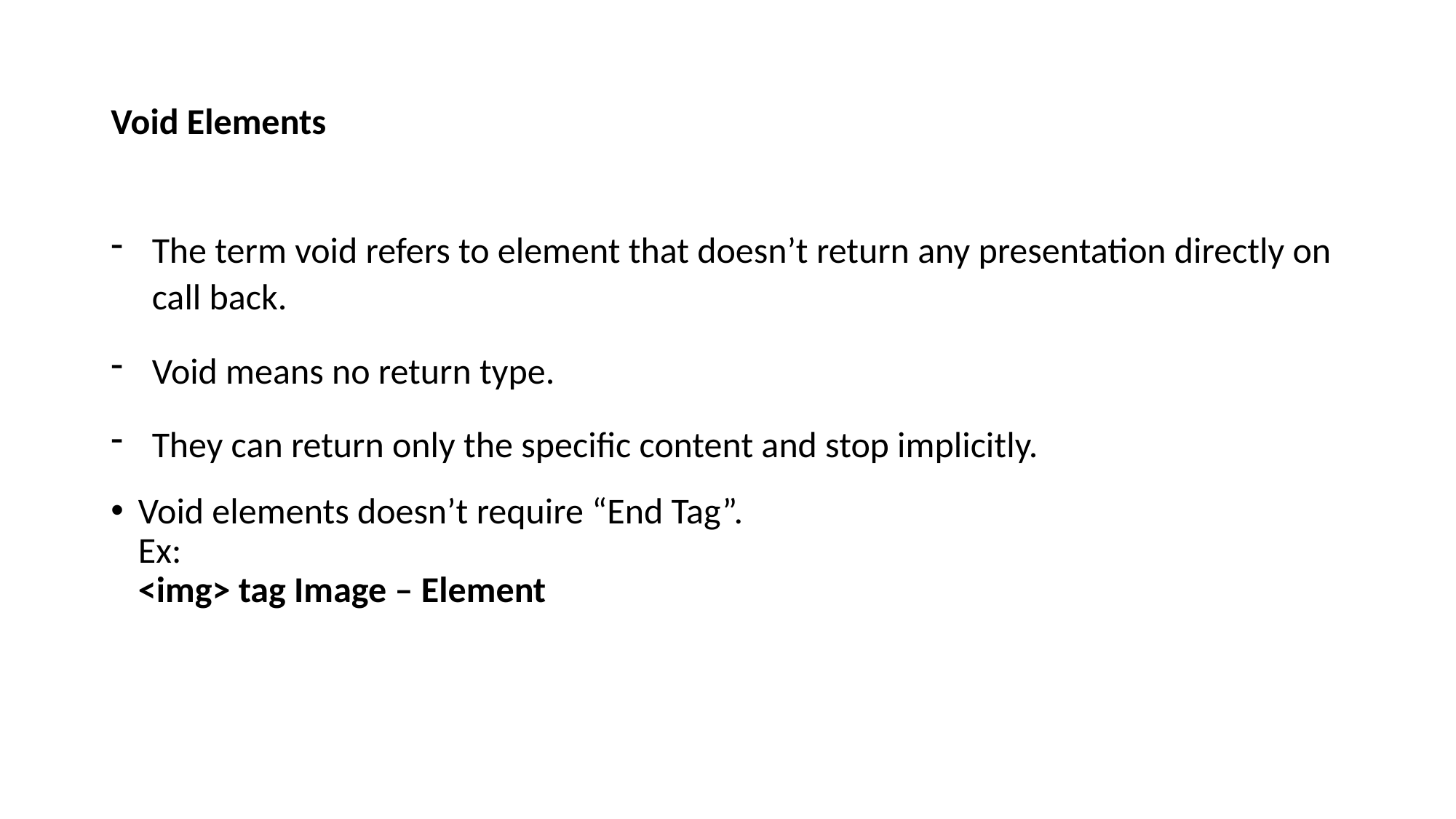

# Void Elements
The term void refers to element that doesn’t return any presentation directly on call back.
Void means no return type.
They can return only the specific content and stop implicitly.
Void elements doesn’t require “End Tag”.
Ex:
<img> tag Image – Element